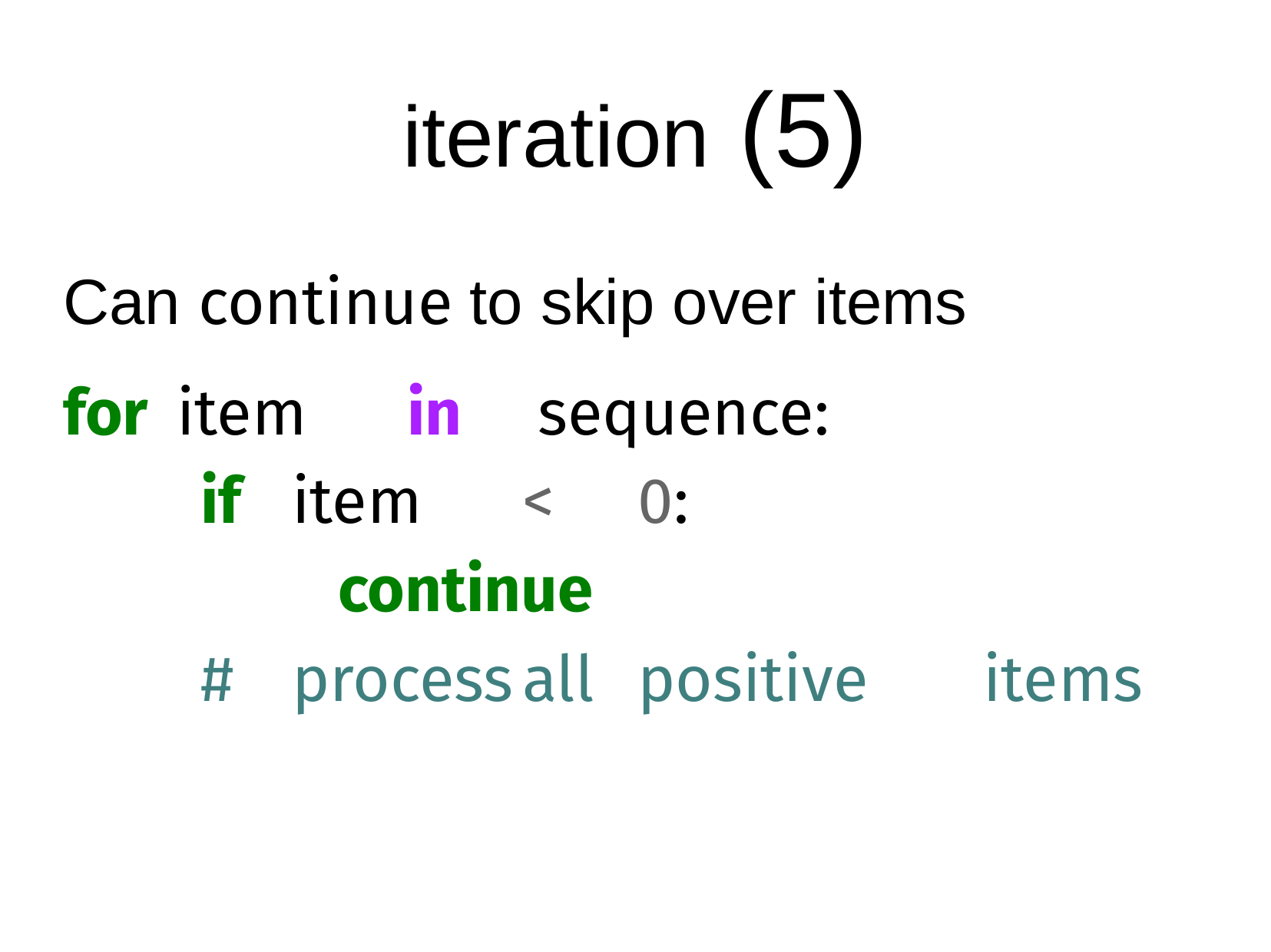

# iteration (5)
Can continue to skip over items
for	item	in	 sequence:
if	item	<	0:
continue
#	process	all	positive	items